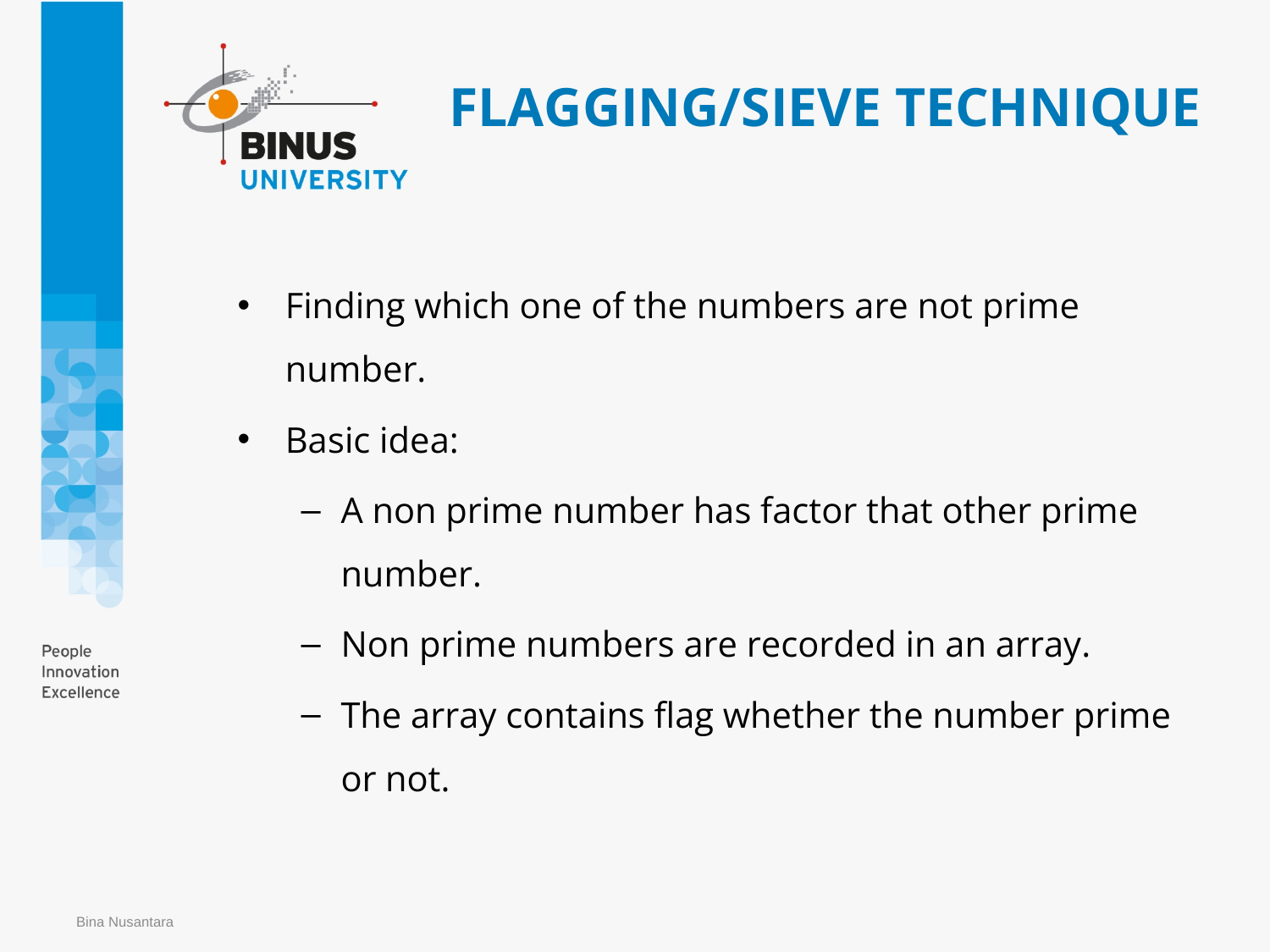

# FLAGGING/SIEVE TECHNIQUE
Finding which one of the numbers are not prime number.
Basic idea:
A non prime number has factor that other prime number.
Non prime numbers are recorded in an array.
The array contains flag whether the number prime or not.
Bina Nusantara